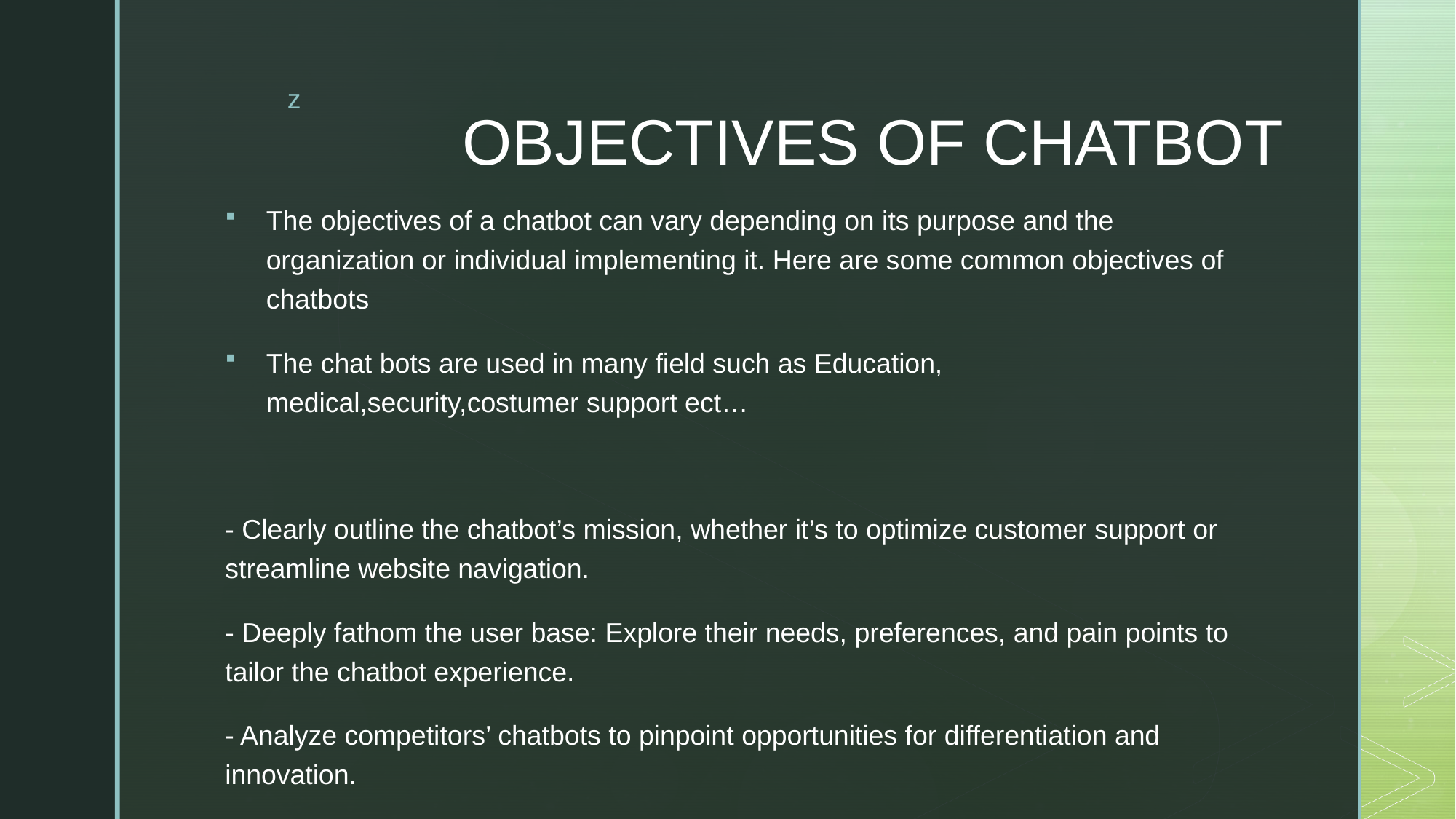

# OBJECTIVES OF CHATBOT
The objectives of a chatbot can vary depending on its purpose and the organization or individual implementing it. Here are some common objectives of chatbots
The chat bots are used in many field such as Education, medical,security,costumer support ect…

- Clearly outline the chatbot’s mission, whether it’s to optimize customer support or streamline website navigation.
- Deeply fathom the user base: Explore their needs, preferences, and pain points to tailor the chatbot experience.
- Analyze competitors’ chatbots to pinpoint opportunities for differentiation and innovation.